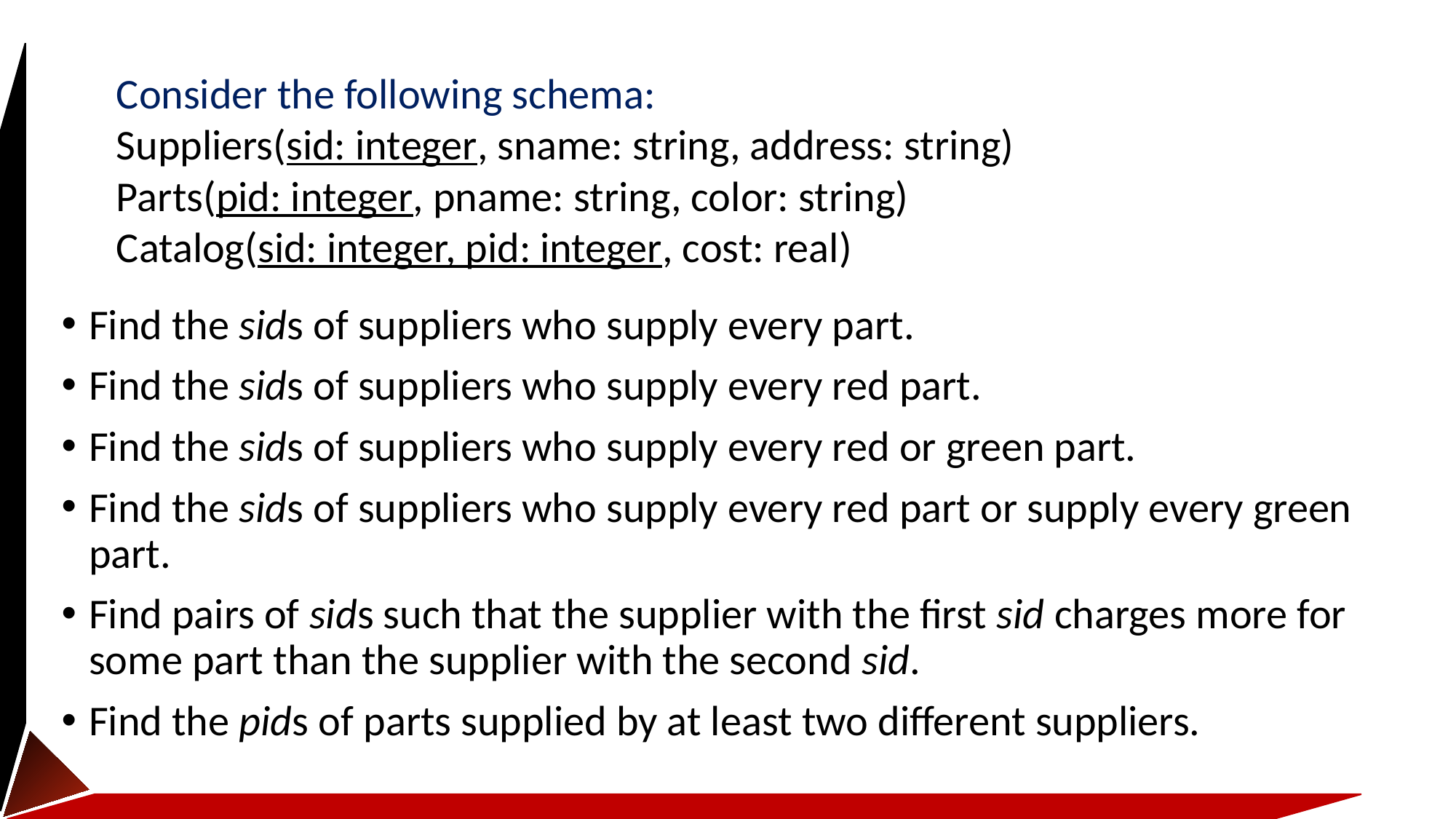

Consider the following schema:
Suppliers(sid: integer, sname: string, address: string)
Parts(pid: integer, pname: string, color: string)
Catalog(sid: integer, pid: integer, cost: real)
Find the sids of suppliers who supply every part.
Find the sids of suppliers who supply every red part.
Find the sids of suppliers who supply every red or green part.
Find the sids of suppliers who supply every red part or supply every green part.
Find pairs of sids such that the supplier with the first sid charges more for some part than the supplier with the second sid.
Find the pids of parts supplied by at least two different suppliers.